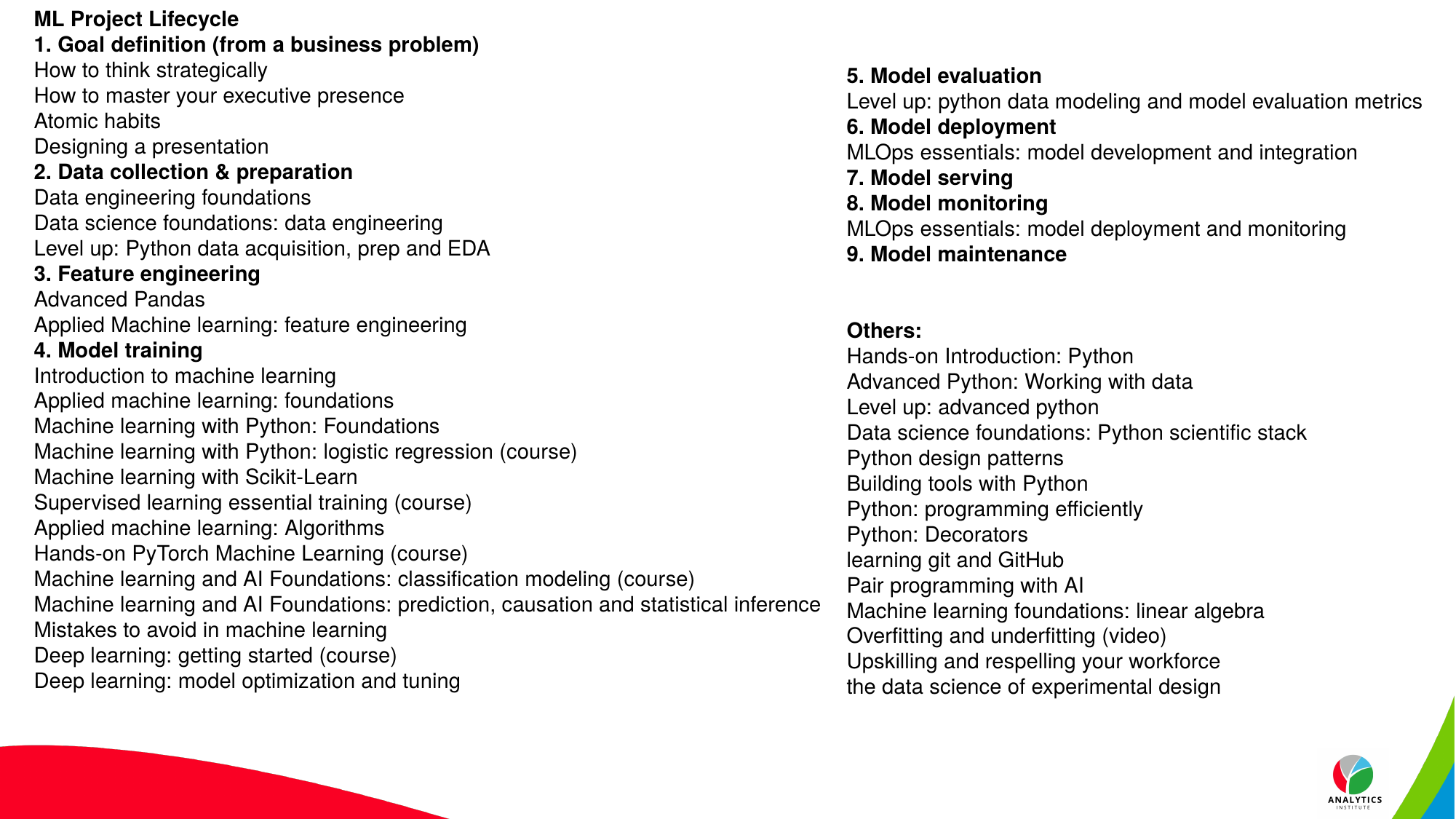

ML Project Lifecycle
1. Goal definition (from a business problem)
How to think strategically
How to master your executive presence
Atomic habits
Designing a presentation
2. Data collection & preparation
Data engineering foundations
Data science foundations: data engineering
Level up: Python data acquisition, prep and EDA
3. Feature engineering
Advanced Pandas
Applied Machine learning: feature engineering
4. Model training
Introduction to machine learning
Applied machine learning: foundations
Machine learning with Python: Foundations
Machine learning with Python: logistic regression (course)
Machine learning with Scikit-Learn
Supervised learning essential training (course)
Applied machine learning: Algorithms
Hands-on PyTorch Machine Learning (course)
Machine learning and AI Foundations: classification modeling (course)
Machine learning and AI Foundations: prediction, causation and statistical inference
Mistakes to avoid in machine learning
Deep learning: getting started (course)
Deep learning: model optimization and tuning
5. Model evaluation
Level up: python data modeling and model evaluation metrics
6. Model deployment
MLOps essentials: model development and integration
7. Model serving
8. Model monitoring
MLOps essentials: model deployment and monitoring
9. Model maintenance

Others:
Hands-on Introduction: Python
Advanced Python: Working with data
Level up: advanced python
Data science foundations: Python scientific stack
Python design patterns
Building tools with Python
Python: programming efficiently
Python: Decorators
learning git and GitHub
Pair programming with AI
Machine learning foundations: linear algebra
Overfitting and underfitting (video)
Upskilling and respelling your workforce
the data science of experimental design